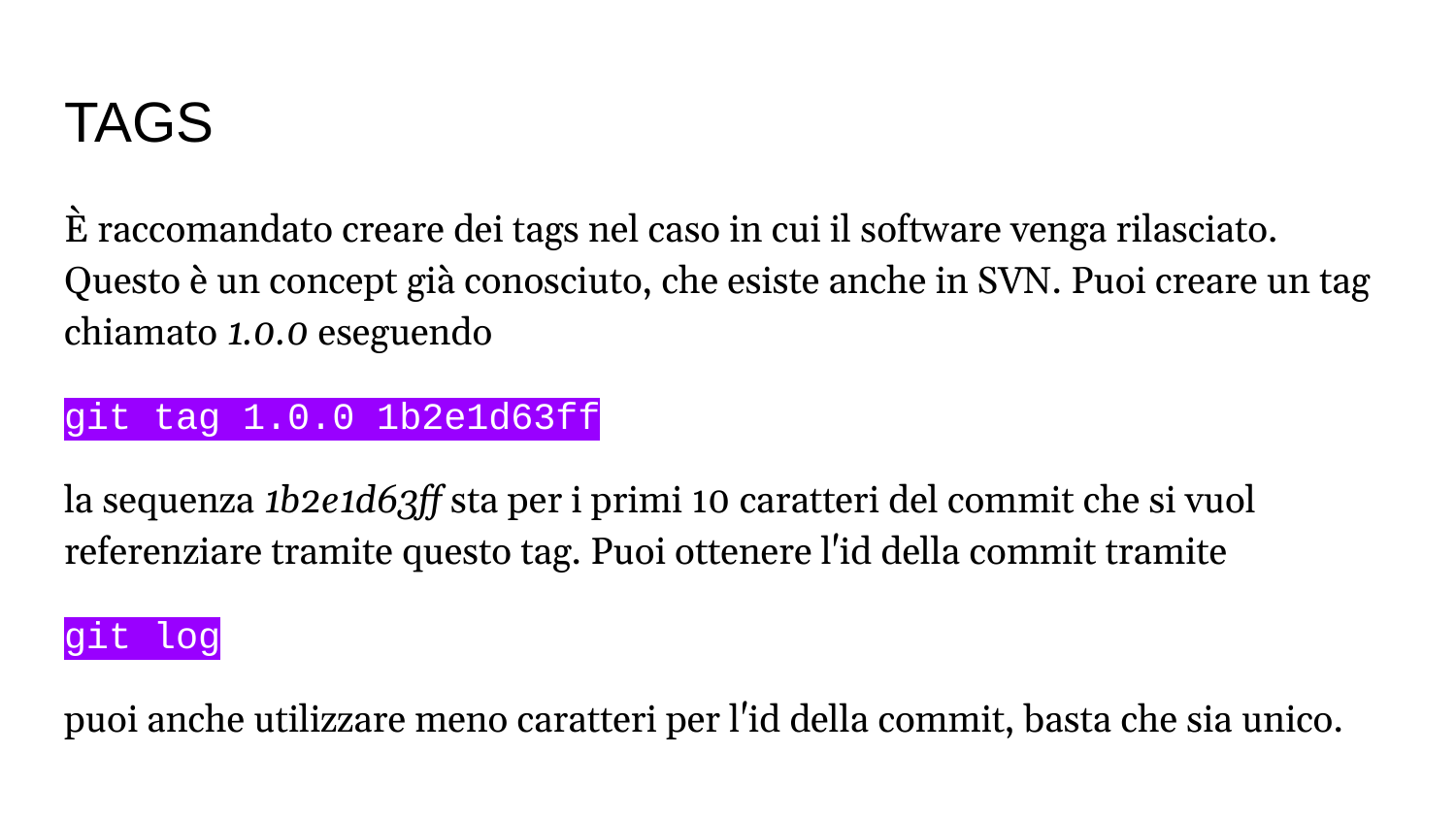

# TAGS
È raccomandato creare dei tags nel caso in cui il software venga rilasciato. Questo è un concept già conosciuto, che esiste anche in SVN. Puoi creare un tag chiamato 1.0.0 eseguendo
git tag 1.0.0 1b2e1d63ff
la sequenza 1b2e1d63ff sta per i primi 10 caratteri del commit che si vuol referenziare tramite questo tag. Puoi ottenere l'id della commit tramite
git log
puoi anche utilizzare meno caratteri per l'id della commit, basta che sia unico.